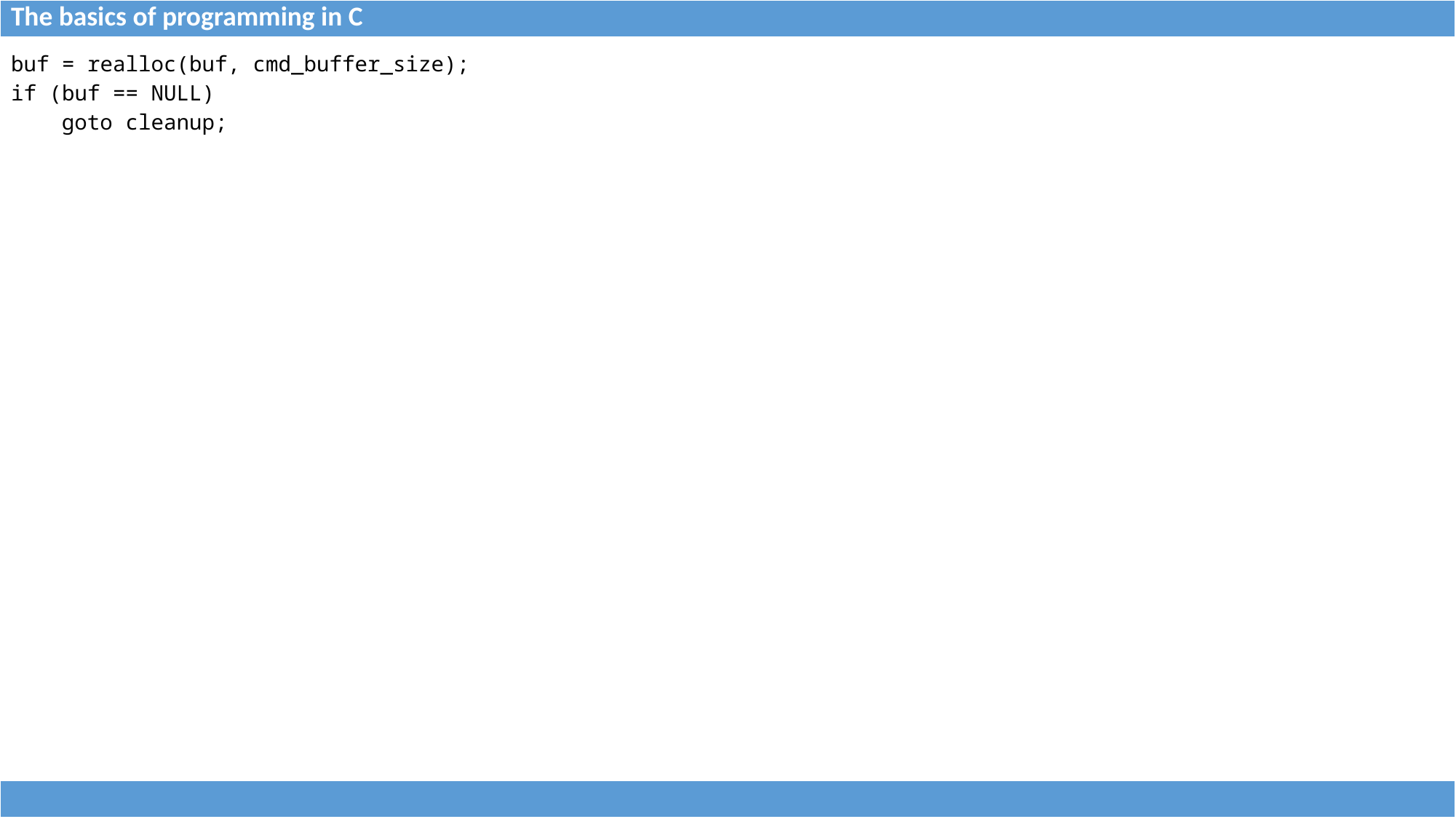

| The basics of programming in C |
| --- |
| buf = realloc(buf, cmd\_buffer\_size); if (buf == NULL) goto cleanup; |  |
| --- | --- |
|  |
| --- |